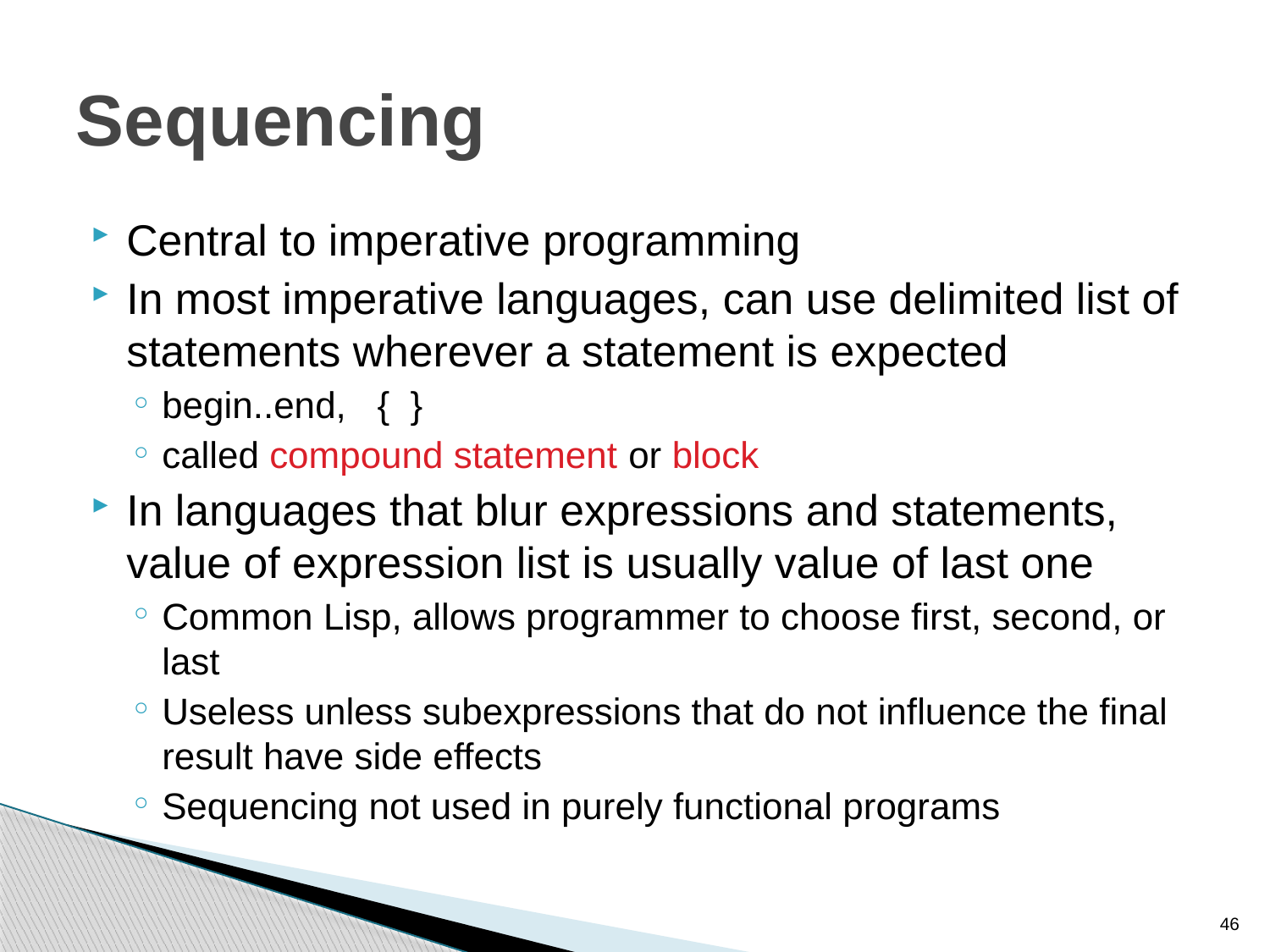

# Sequencing
Central to imperative programming
In most imperative languages, can use delimited list of statements wherever a statement is expected
begin..end,   {  }
called compound statement or block
In languages that blur expressions and statements, value of expression list is usually value of last one
Common Lisp, allows programmer to choose first, second, or last
Useless unless subexpressions that do not influence the final result have side effects
Sequencing not used in purely functional programs
46